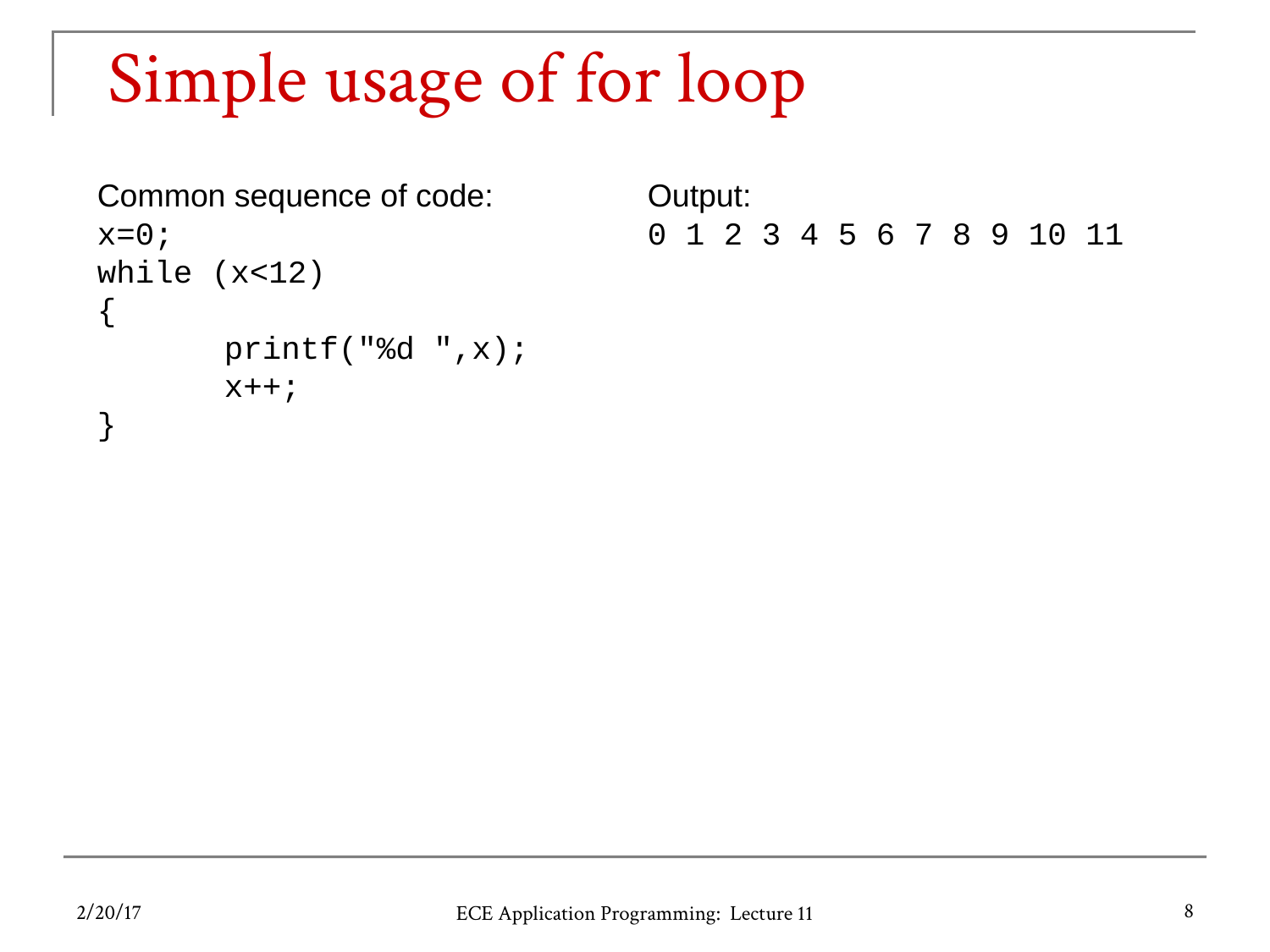

# Simple usage of for loop
Common sequence of code:
x=0;
while (x<12)
{
	printf("%d ",x);
	x++;
}
Output:
0 1 2 3 4 5 6 7 8 9 10 11
2/20/17
8
ECE Application Programming:  Lecture 11